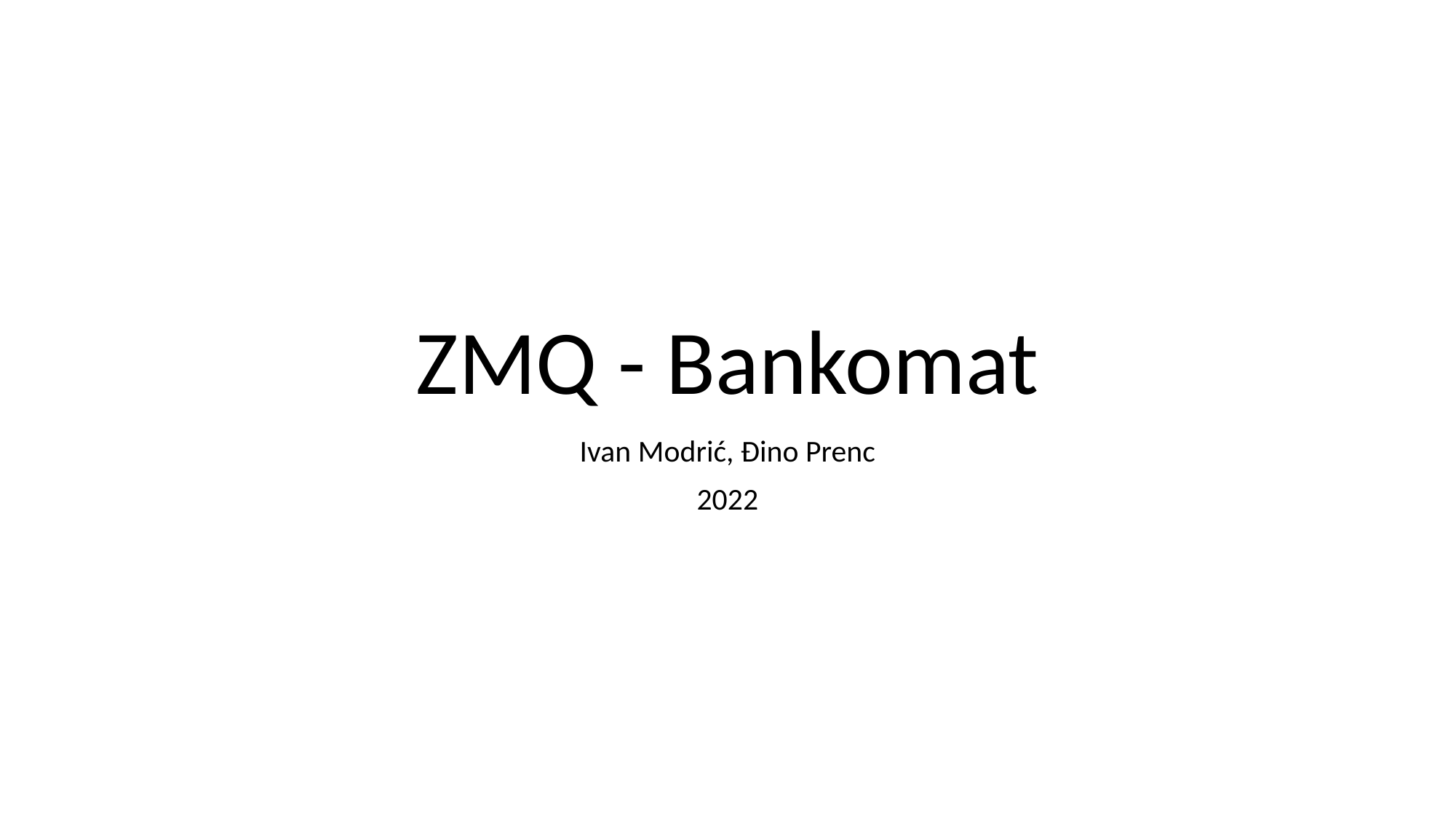

# ZMQ - Bankomat
Ivan Modrić, Đino Prenc
2022